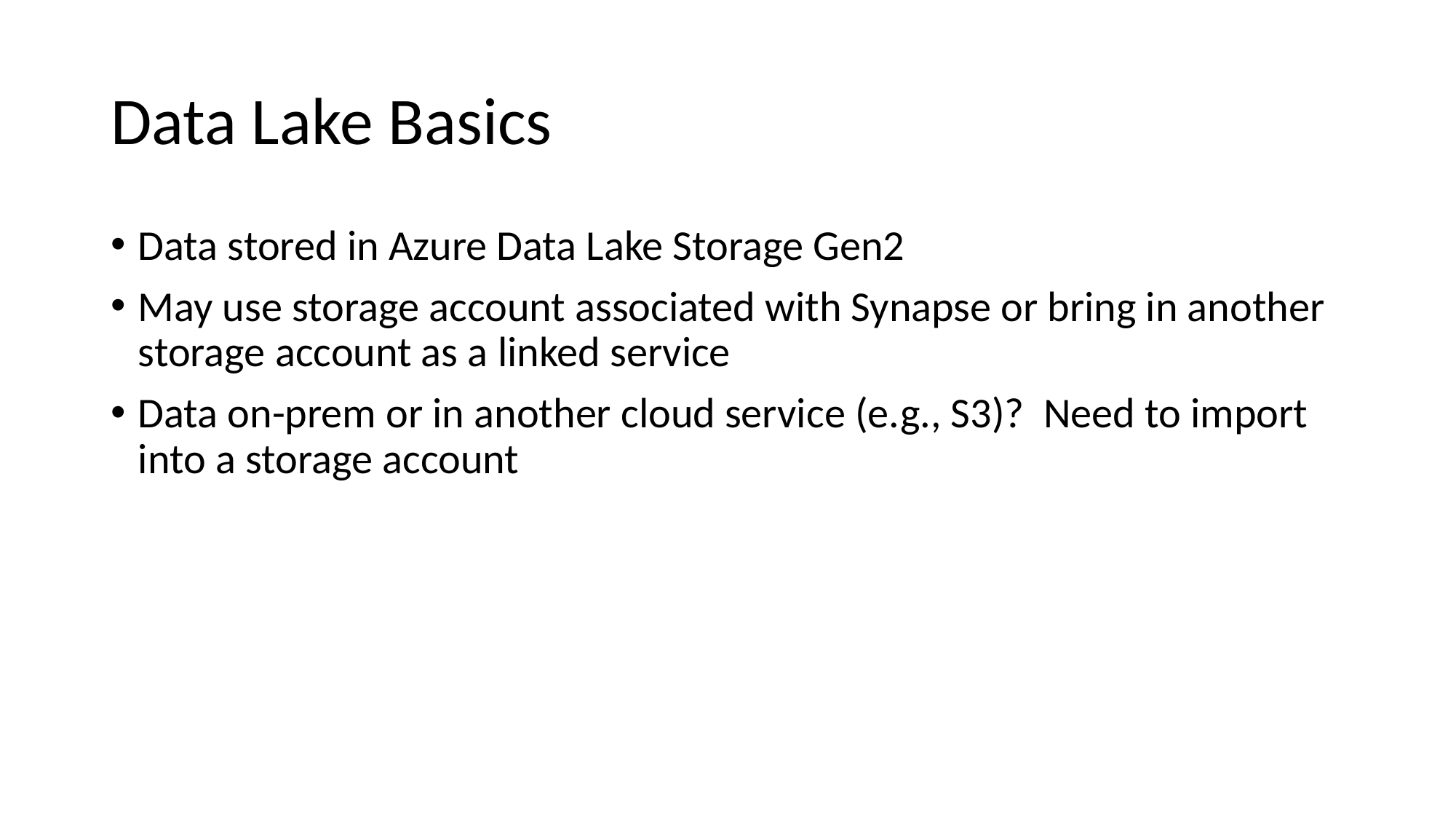

# Data Lake Basics
Data stored in Azure Data Lake Storage Gen2
May use storage account associated with Synapse or bring in another storage account as a linked service
Data on-prem or in another cloud service (e.g., S3)?  Need to import into a storage account